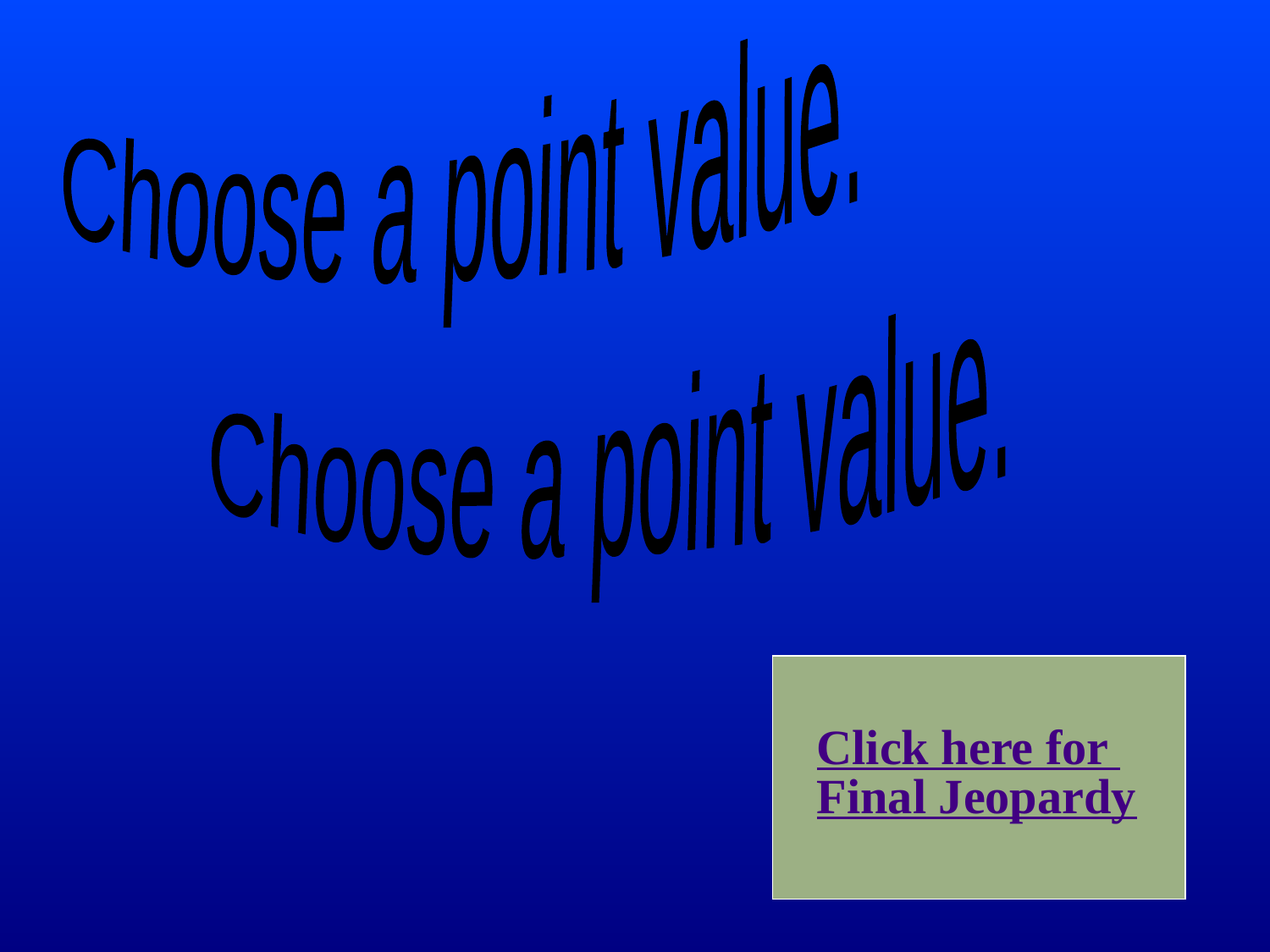

Choose a point value.
Choose a point value.

Click here for Final Jeopardy